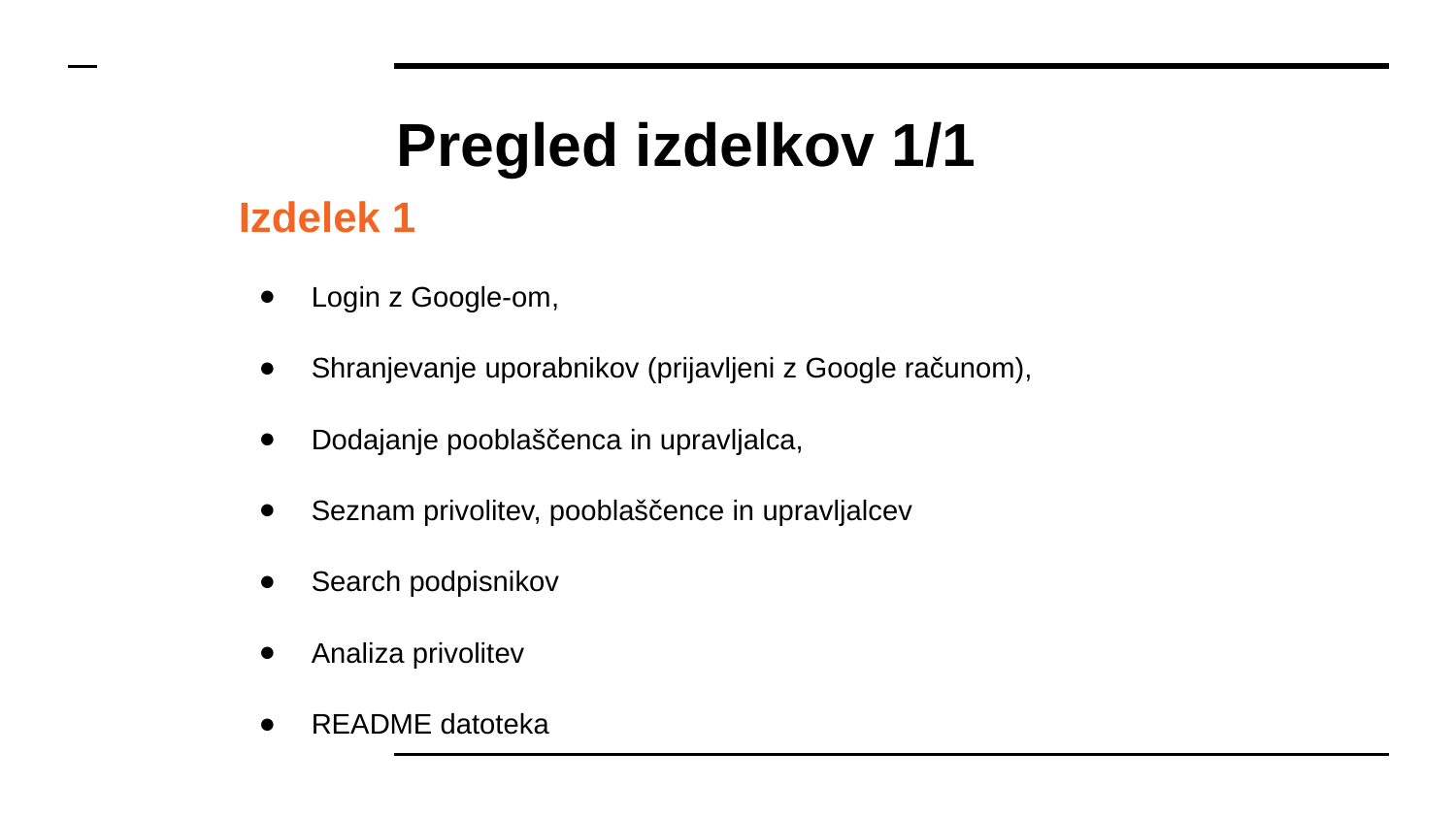

# Pregled izdelkov 1/1
Izdelek 1
Login z Google-om,
Shranjevanje uporabnikov (prijavljeni z Google računom),
Dodajanje pooblaščenca in upravljalca,
Seznam privolitev, pooblaščence in upravljalcev
Search podpisnikov
Analiza privolitev
README datoteka